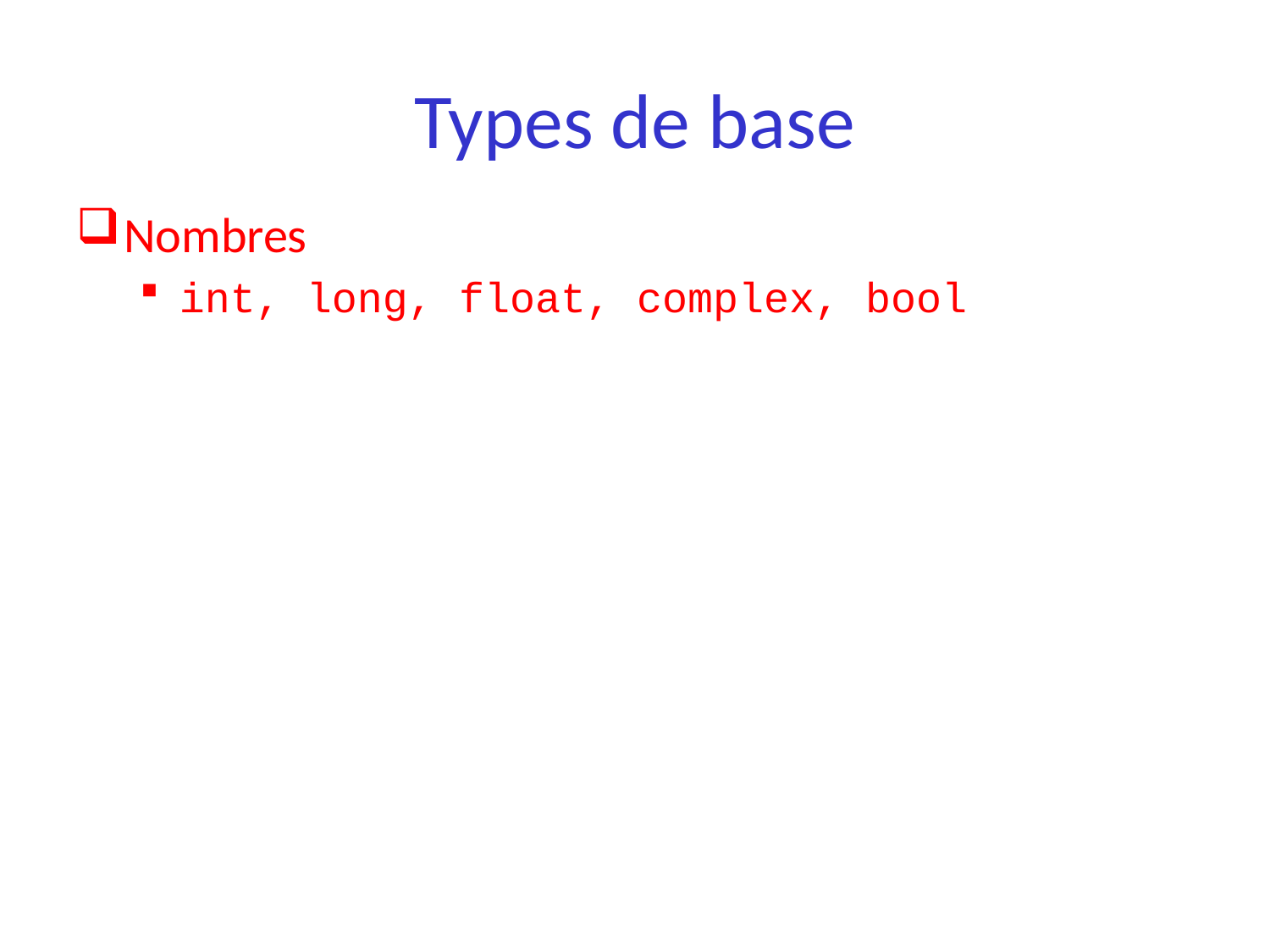

# Types de base
Nombres
int, long, float, complex, bool